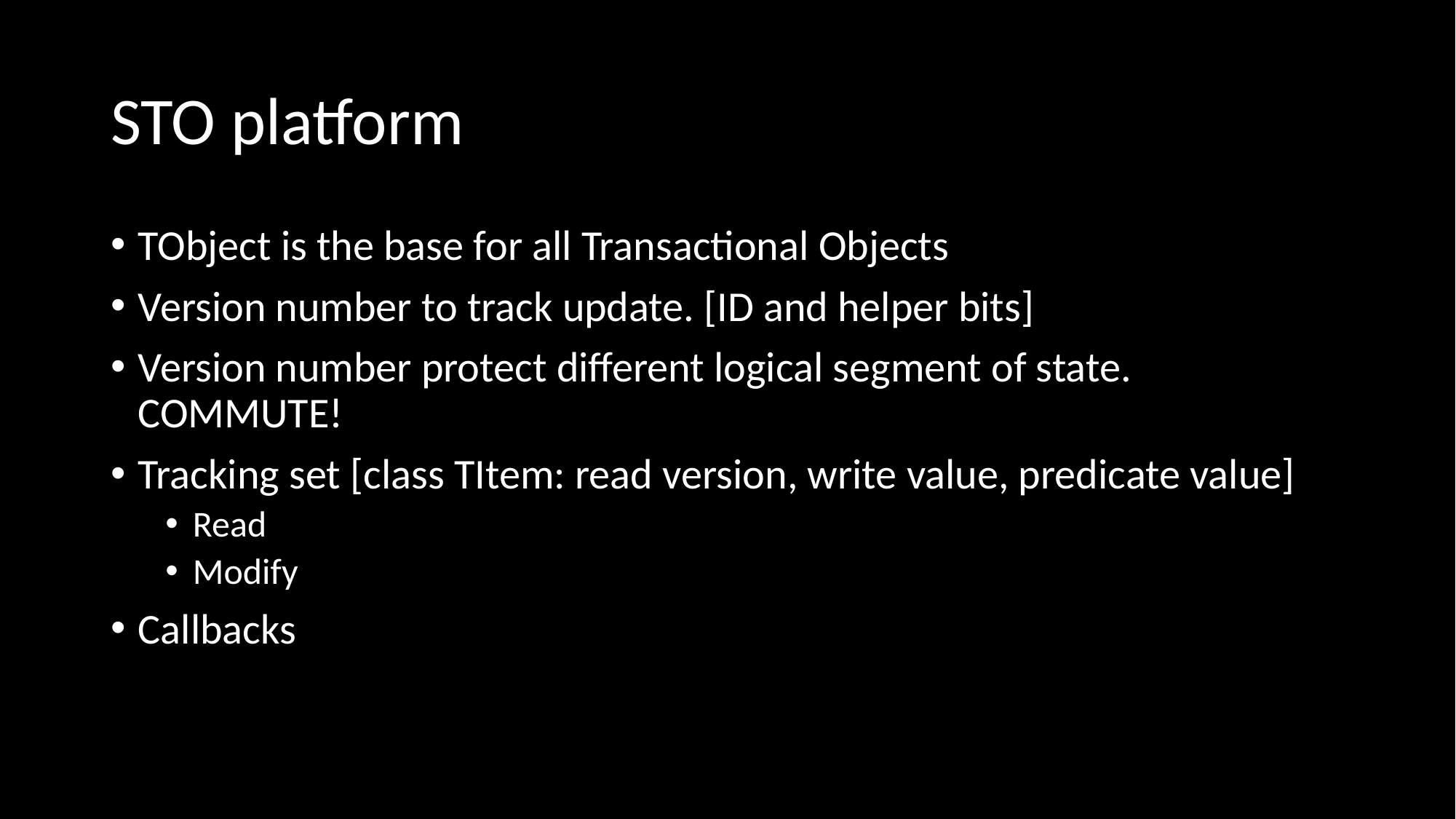

# STO platform
TObject is the base for all Transactional Objects
Version number to track update. [ID and helper bits]
Version number protect different logical segment of state. COMMUTE!
Tracking set [class TItem: read version, write value, predicate value]
Read
Modify
Callbacks